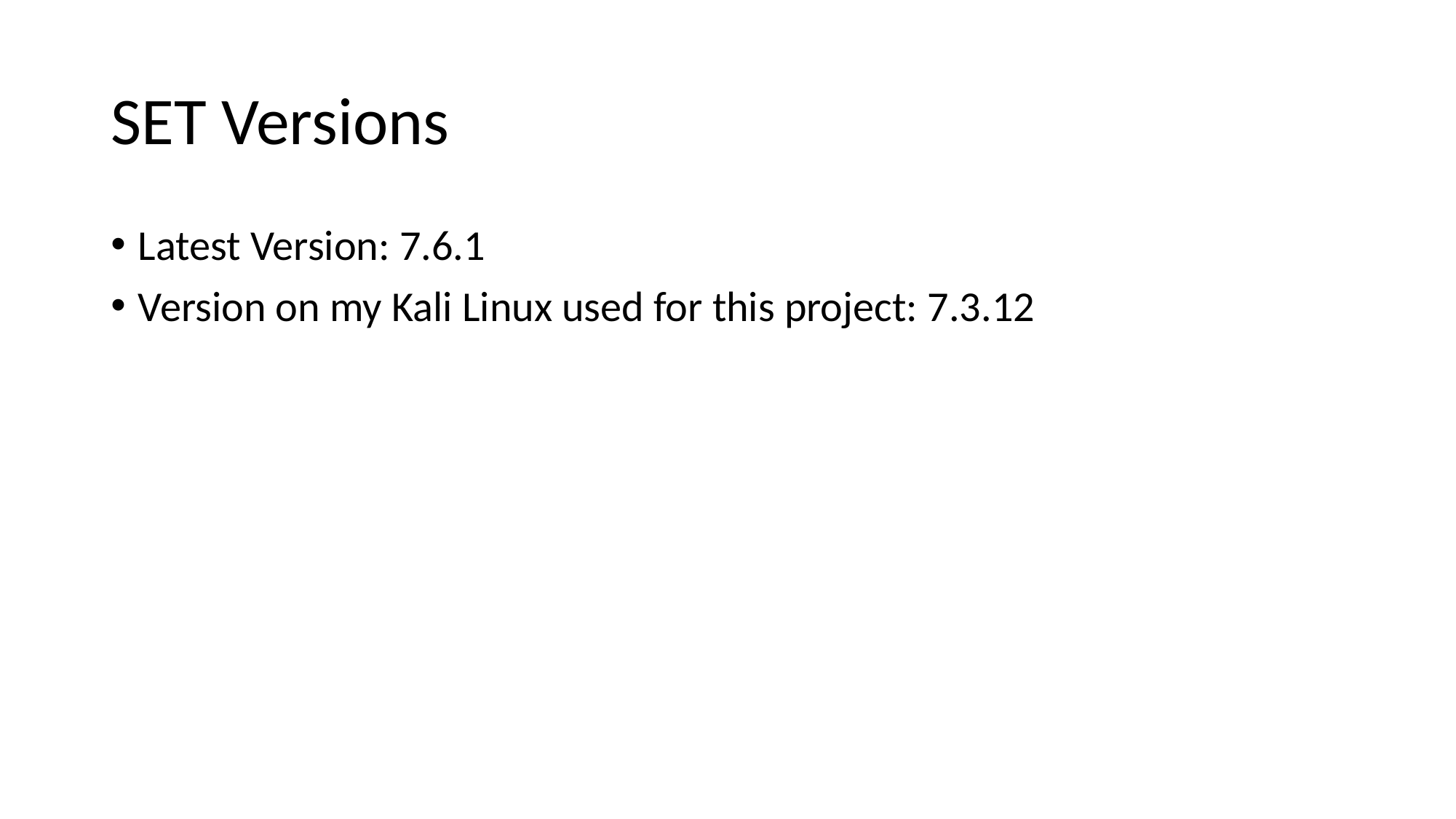

# SET Versions
Latest Version: 7.6.1
Version on my Kali Linux used for this project: 7.3.12